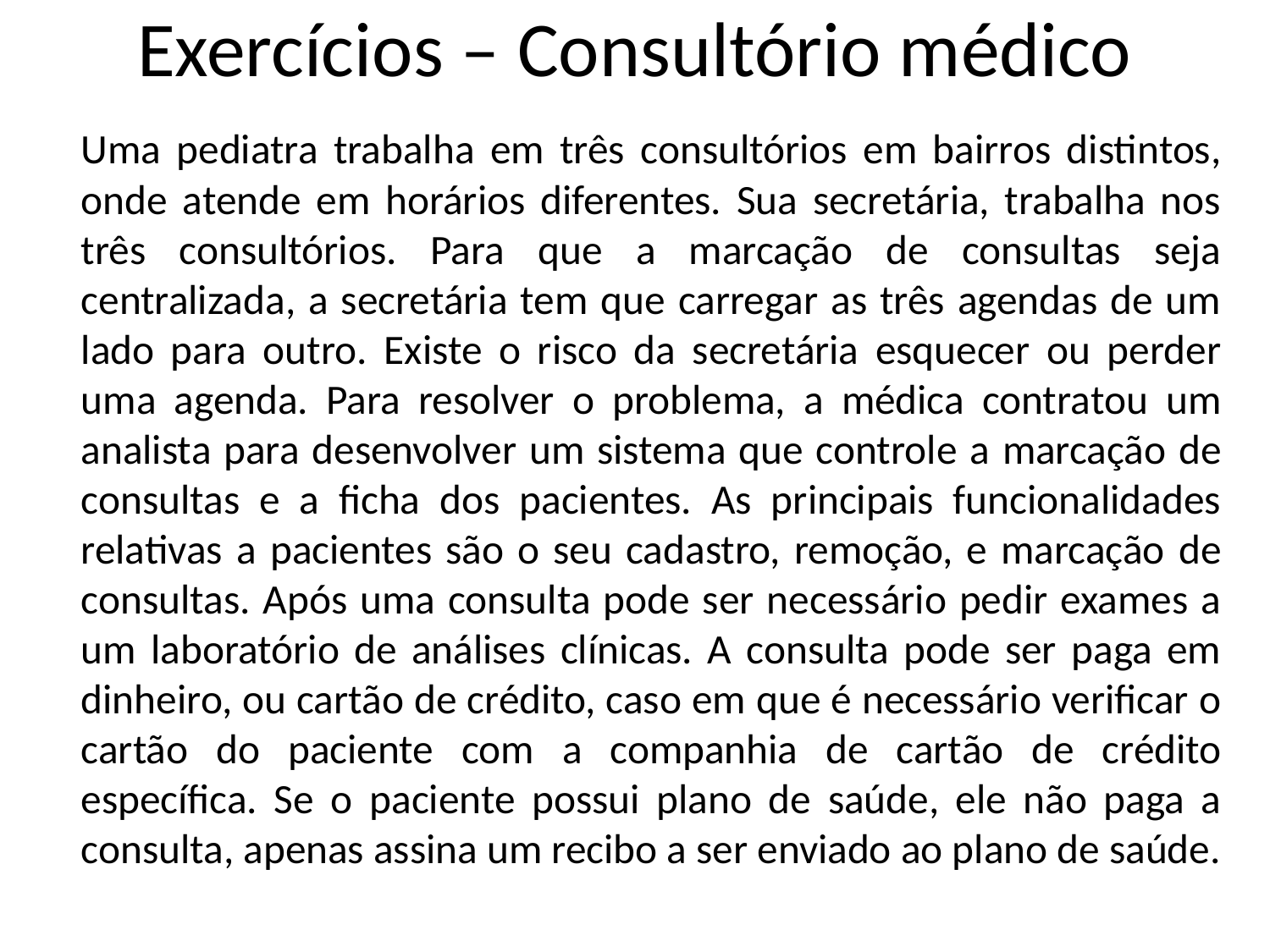

# Exercícios – Consultório médico
	Uma pediatra trabalha em três consultórios em bairros distintos, onde atende em horários diferentes. Sua secretária, trabalha nos três consultórios. Para que a marcação de consultas seja centralizada, a secretária tem que carregar as três agendas de um lado para outro. Existe o risco da secretária esquecer ou perder uma agenda. Para resolver o problema, a médica contratou um analista para desenvolver um sistema que controle a marcação de consultas e a ficha dos pacientes. As principais funcionalidades relativas a pacientes são o seu cadastro, remoção, e marcação de consultas. Após uma consulta pode ser necessário pedir exames a um laboratório de análises clínicas. A consulta pode ser paga em dinheiro, ou cartão de crédito, caso em que é necessário verificar o cartão do paciente com a companhia de cartão de crédito específica. Se o paciente possui plano de saúde, ele não paga a consulta, apenas assina um recibo a ser enviado ao plano de saúde.